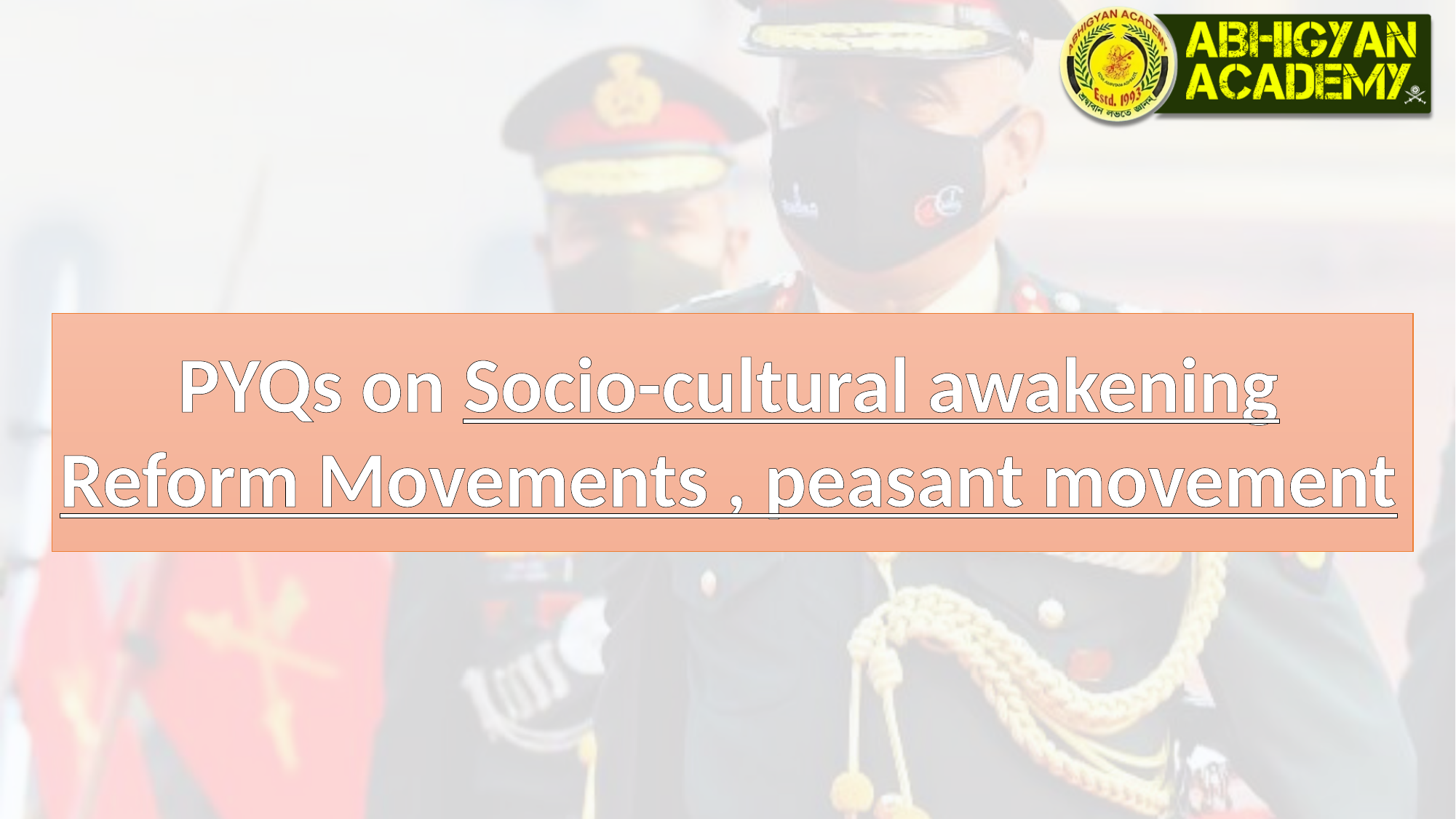

PYQs on Socio-cultural awakening
Reform Movements , peasant movement